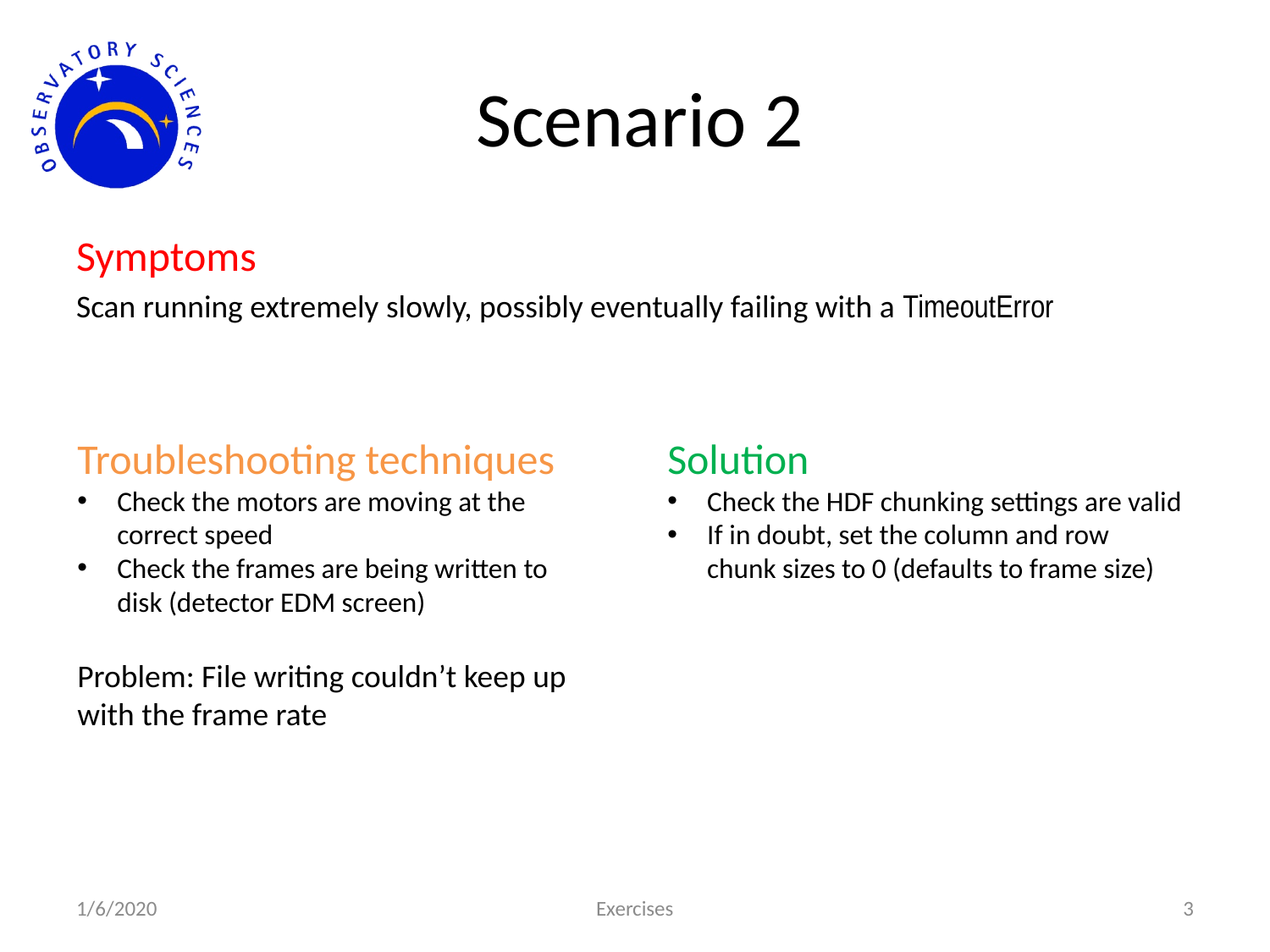

# Scenario 2
Symptoms
Scan running extremely slowly, possibly eventually failing with a TimeoutError

Troubleshooting techniques
Check the motors are moving at the correct speed
Check the frames are being written to disk (detector EDM screen)

Problem: File writing couldn’t keep up with the frame rate

Solution
Check the HDF chunking settings are valid
If in doubt, set the column and row chunk sizes to 0 (defaults to frame size)

1/6/2020
Exercises
3